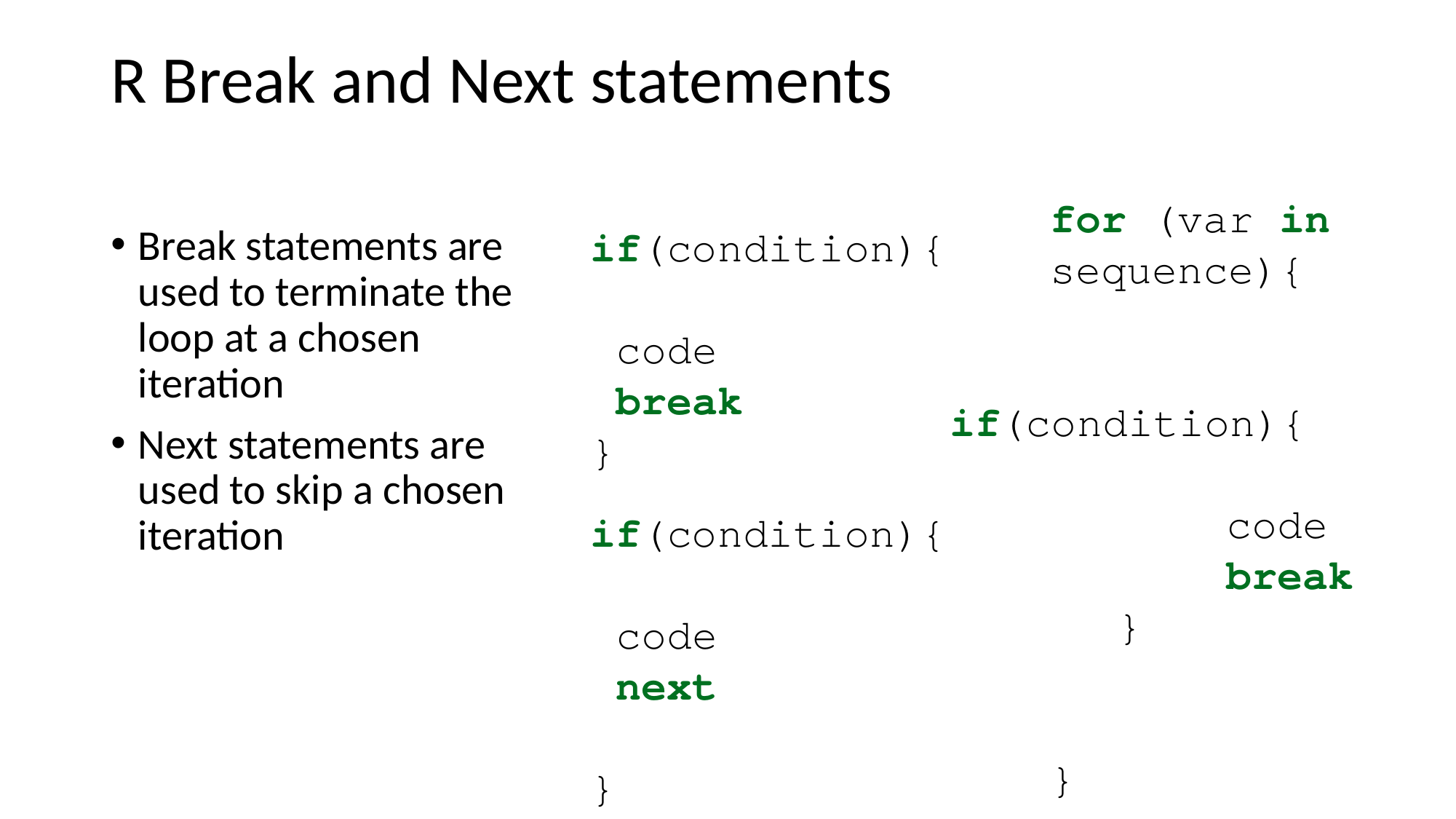

# R Break and Next statements
for (var in sequence){
  					   if(condition){
 			code
 			break
		}

}
if(condition){
 code
 break
}
Break statements are used to terminate the loop at a chosen iteration
Next statements are used to skip a chosen iteration
if(condition){
 code
 next
}